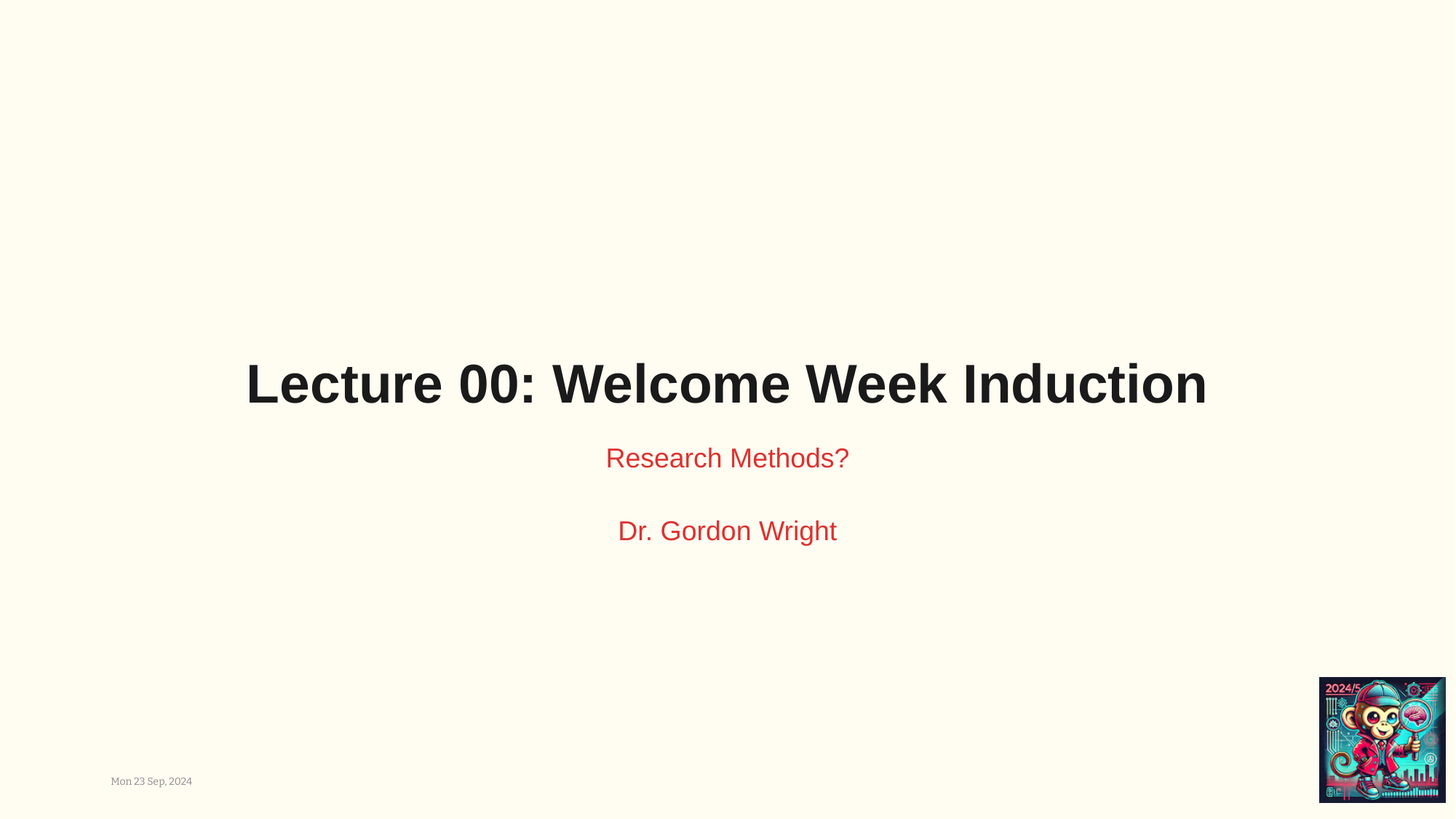

# Lecture 00: Welcome Week Induction
Research Methods?
Dr. Gordon Wright
Mon 23 Sep, 2024